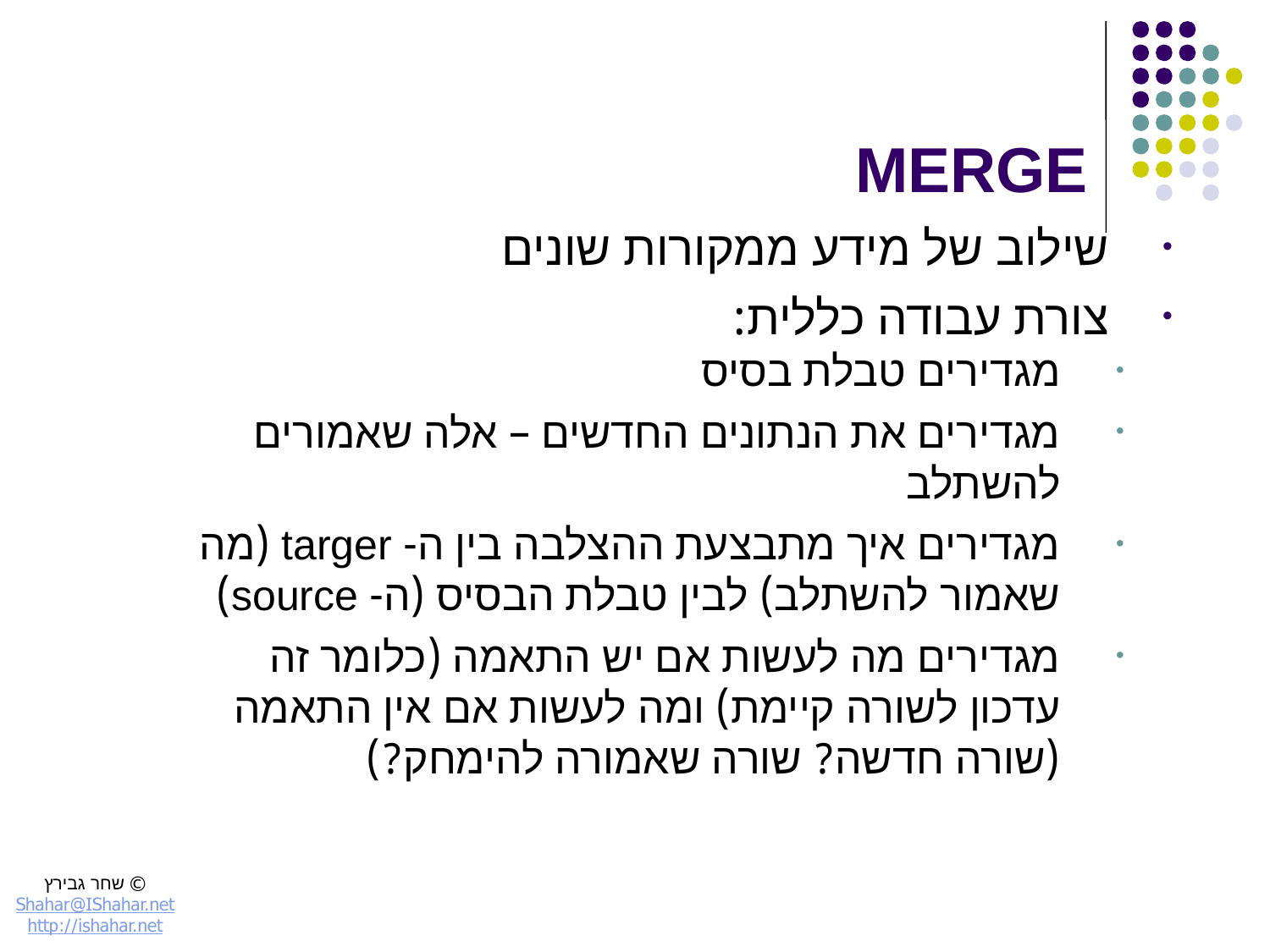

# MERGE
שילוב של מידע ממקורות שונים
צורת עבודה כללית:
מגדירים טבלת בסיס
מגדירים את הנתונים החדשים – אלה שאמורים להשתלב
מגדירים איך מתבצעת ההצלבה בין ה- targer (מה שאמור להשתלב) לבין טבלת הבסיס (ה- source)
מגדירים מה לעשות אם יש התאמה (כלומר זה עדכון לשורה קיימת) ומה לעשות אם אין התאמה (שורה חדשה? שורה שאמורה להימחק?)
© שחר גבירץ
Shahar@IShahar.net
http://ishahar.net